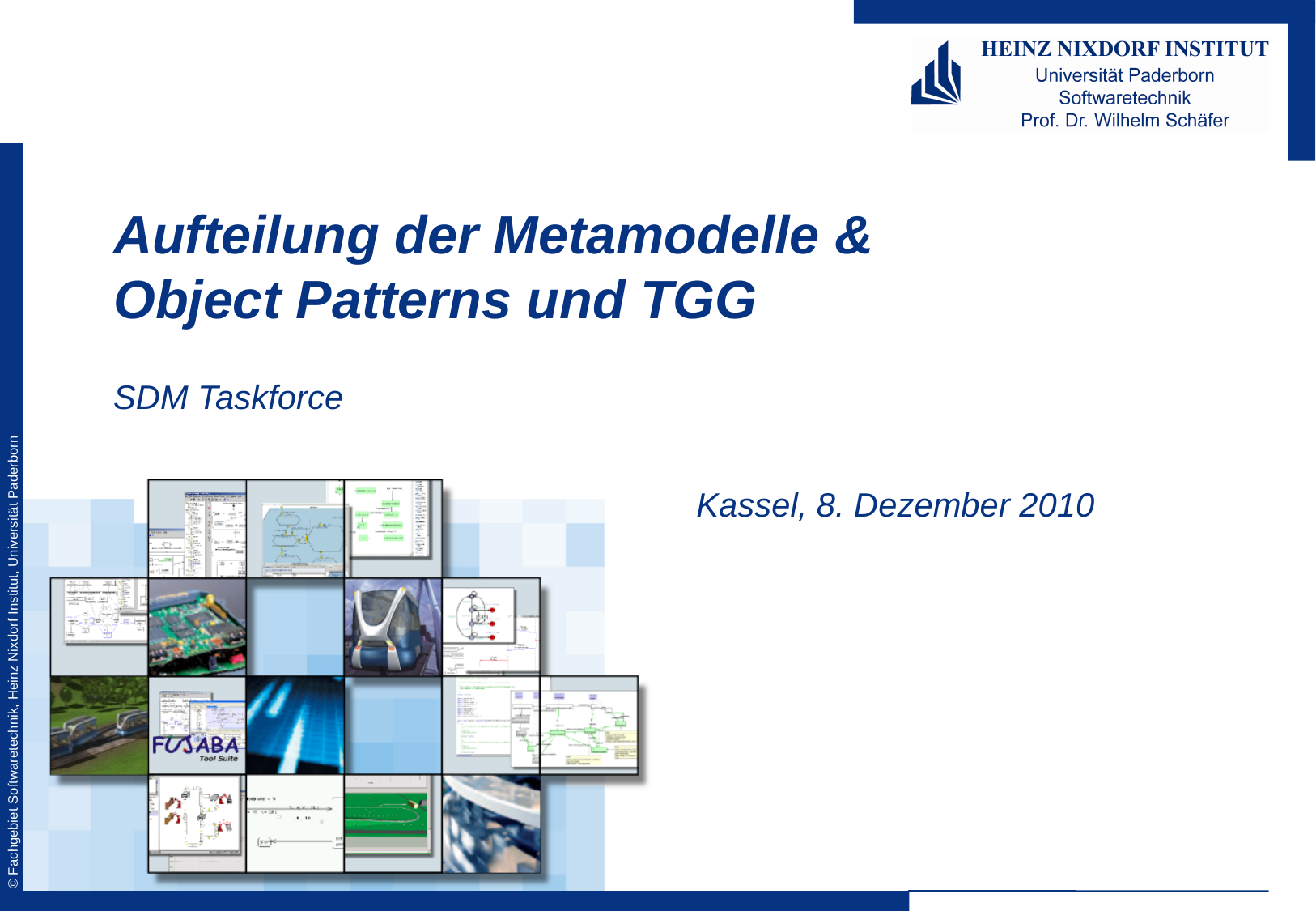

# Aufteilung der Metamodelle & Object Patterns und TGG
SDM Taskforce
Kassel, 8. Dezember 2010